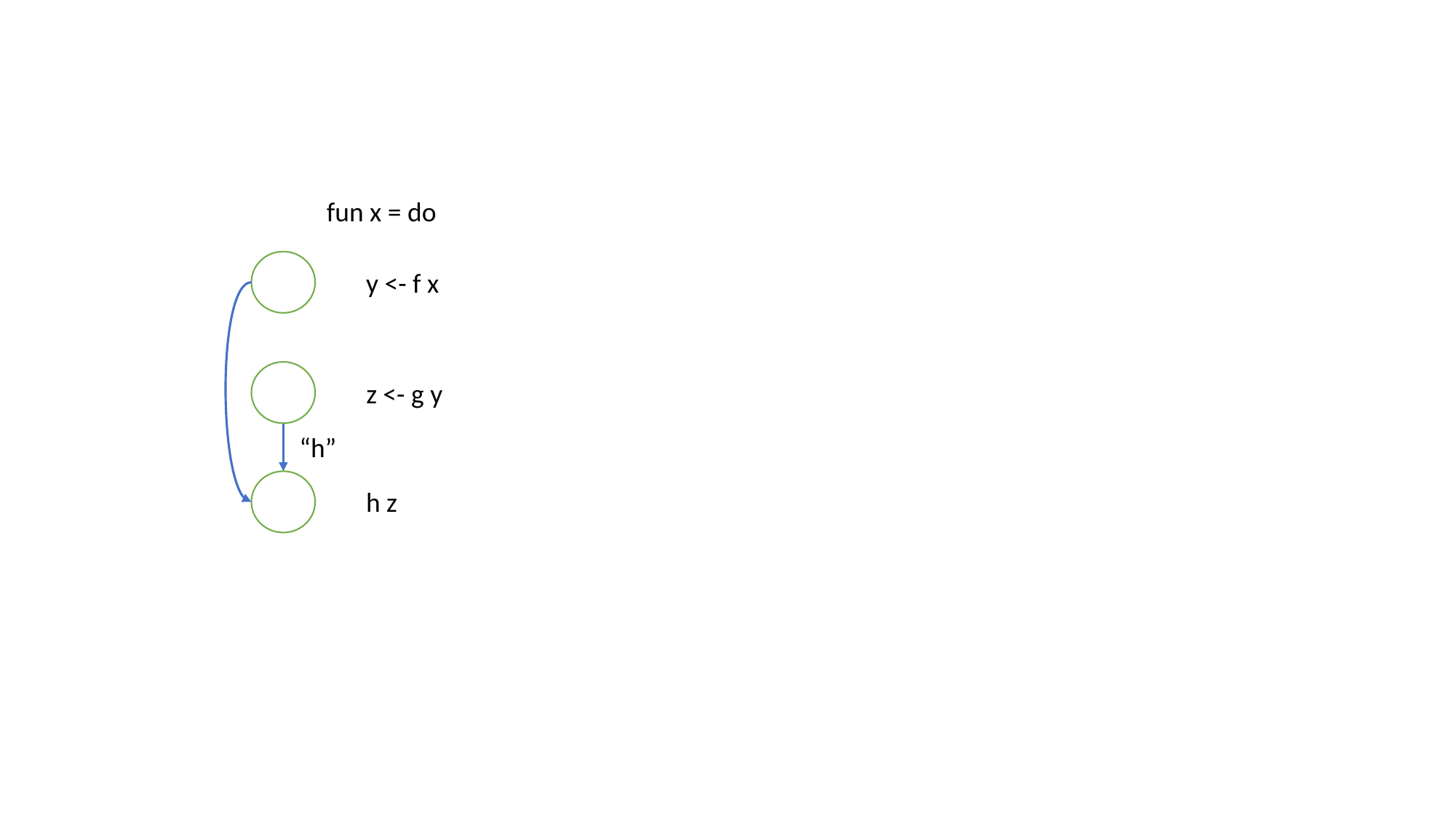

fun x = do

y <- f x

z <- g y
“h”

h z